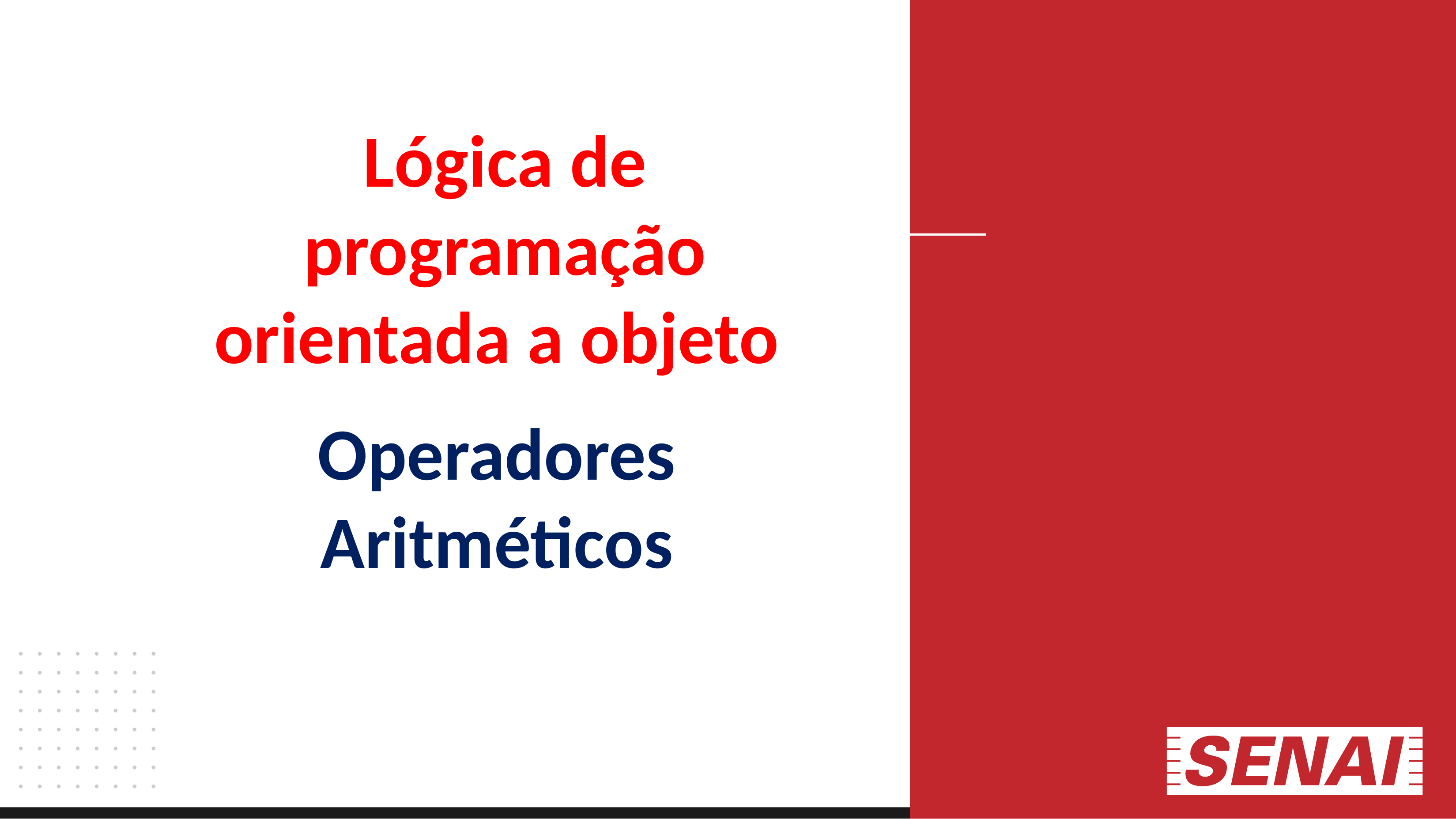

Lógica de programação orientada a objeto

Operadores
Aritméticos